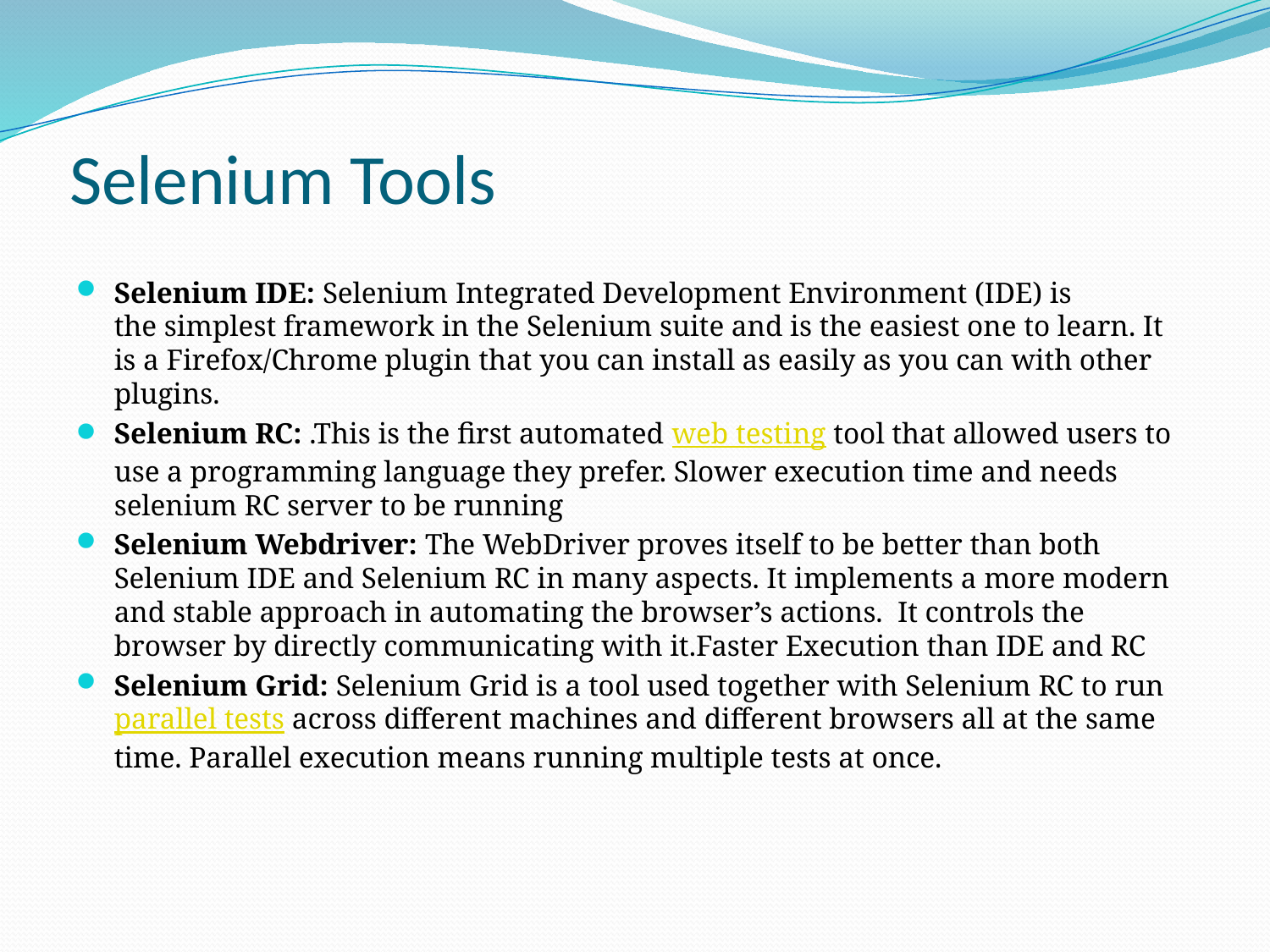

# Selenium Tools
Selenium IDE: Selenium Integrated Development Environment (IDE) is the simplest framework in the Selenium suite and is the easiest one to learn. It is a Firefox/Chrome plugin that you can install as easily as you can with other plugins.
Selenium RC: .This is the first automated web testing tool that allowed users to use a programming language they prefer. Slower execution time and needs selenium RC server to be running
Selenium Webdriver: The WebDriver proves itself to be better than both Selenium IDE and Selenium RC in many aspects. It implements a more modern and stable approach in automating the browser’s actions.  It controls the browser by directly communicating with it.Faster Execution than IDE and RC
Selenium Grid: Selenium Grid is a tool used together with Selenium RC to run parallel tests across different machines and different browsers all at the same time. Parallel execution means running multiple tests at once.